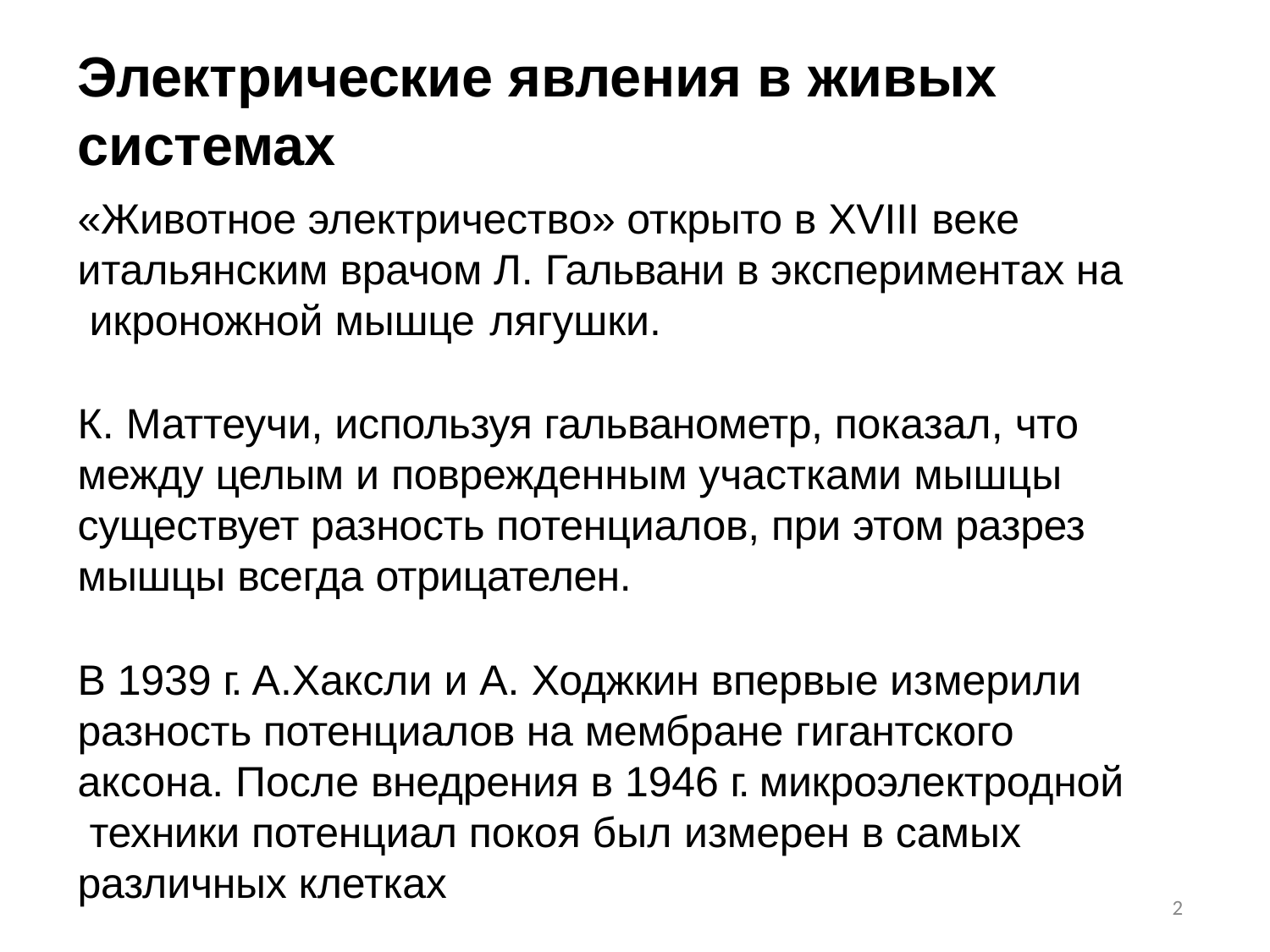

# Электрические явления в живых  системах
«Животное электричество» открыто в ХVIII веке
итальянским врачом Л. Гальвани в экспериментах на  икроножной мышце	лягушки.

К. Маттеучи, используя гальванометр, показал, что  между целым и поврежденным участками мышцы  существует разность потенциалов, при этом разрез  мышцы всегда отрицателен.

В 1939 г. А.Хаксли и А. Ходжкин впервые измерили  разность потенциалов на мембране гигантского  аксона. После внедрения в 1946 г. микроэлектродной  техники потенциал покоя был измерен в самых  различных клетках
2